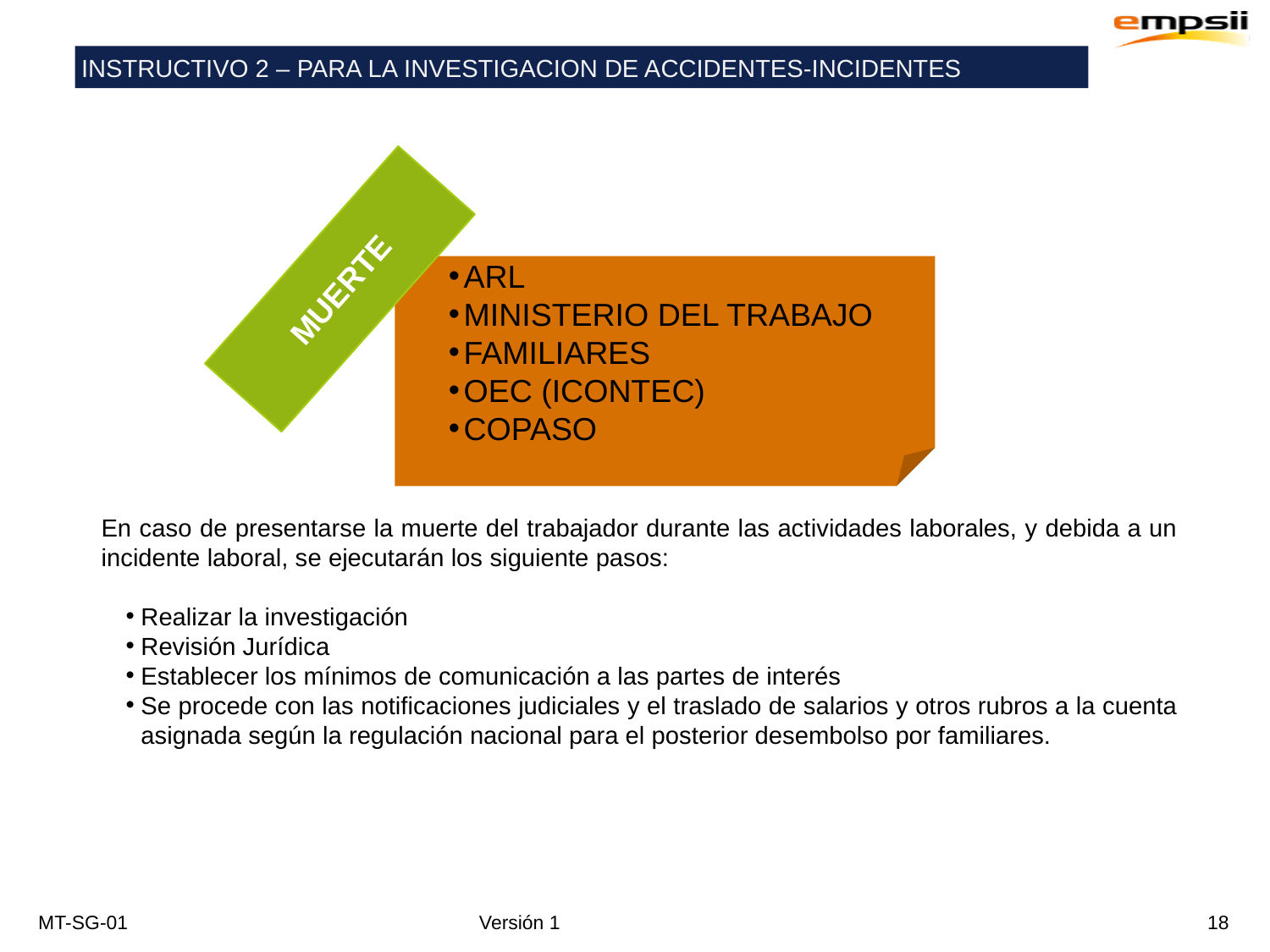

INSTRUCTIVO 2 – PARA LA INVESTIGACION DE ACCIDENTES-INCIDENTES

MUERTE
ARL
MINISTERIO DEL TRABAJO
FAMILIARES
OEC (ICONTEC)
COPASO

En caso de presentarse la muerte del trabajador durante las actividades laborales, y debida a un incidente laboral, se ejecutarán los siguiente pasos:

Realizar la investigación
Revisión Jurídica
Establecer los mínimos de comunicación a las partes de interés
Se procede con las notificaciones judiciales y el traslado de salarios y otros rubros a la cuenta asignada según la regulación nacional para el posterior desembolso por familiares.
18